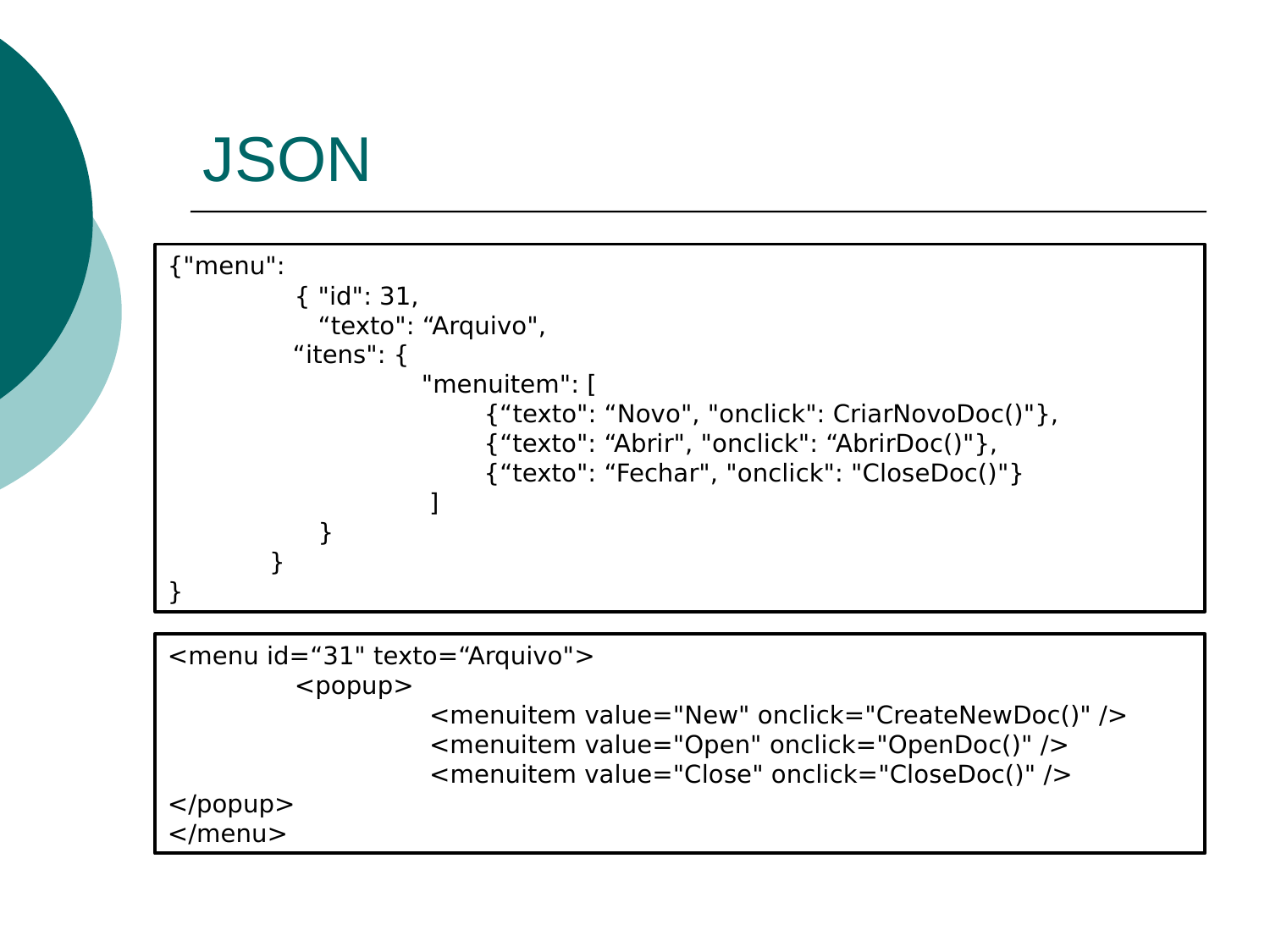

# JSON
{"menu":
	{ "id": 31,
	   “texto": “Arquivo",
                “itens": {
		"menuitem": [
		        {“texto": “Novo", "onclick": CriarNovoDoc()"},     		        	        {“texto": “Abrir", "onclick": “AbrirDoc()"}, 			        	        {“texto": “Fechar", "onclick": "CloseDoc()"}
		 ]
	   }
             }
}
<menu id=“31" texto=“Arquivo">
	<popup>
		 <menuitem value="New" onclick="CreateNewDoc()" />
		 <menuitem value="Open" onclick="OpenDoc()" /> 			 <menuitem value="Close" onclick="CloseDoc()" /> 	</popup>
</menu>